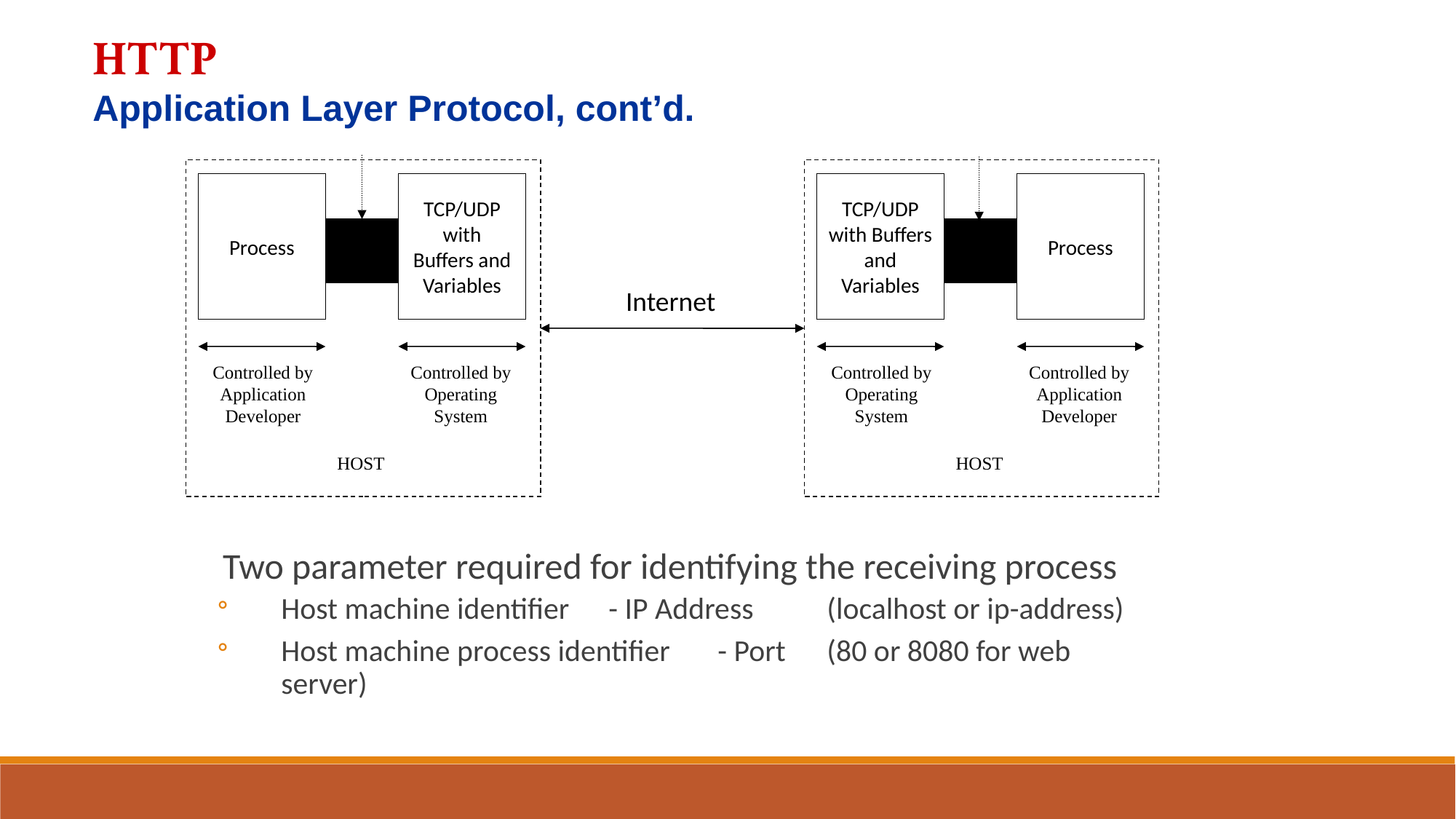

HTTP
Application Layer Protocol, cont’d.

Process
TCP/UDP with
Buffers and Variables

Controlled by
Application
Developer
Controlled by
Operating
System
HOST

TCP/UDP with Buffers and Variables
Process

Controlled by
Operating
System
Controlled by
Application
Developer
HOST
Internet

Two parameter required for identifying the receiving process
Host machine identifier	- IP Address 	(localhost or ip-address)
Host machine process identifier	- Port	(80 or 8080 for web server)